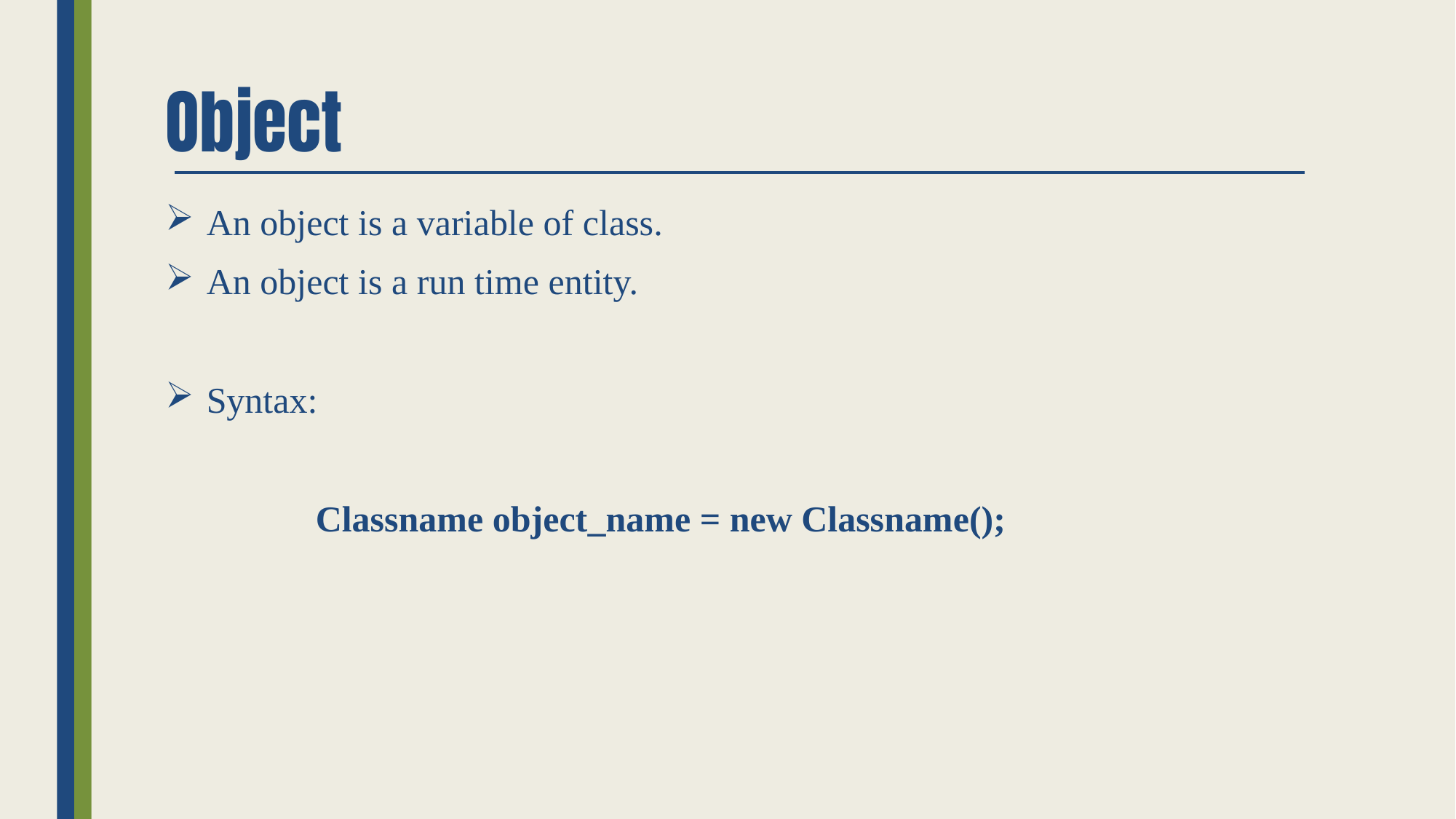

# Object
An object is a variable of class.
An object is a run time entity.

Syntax:

		Classname object_name = new Classname();